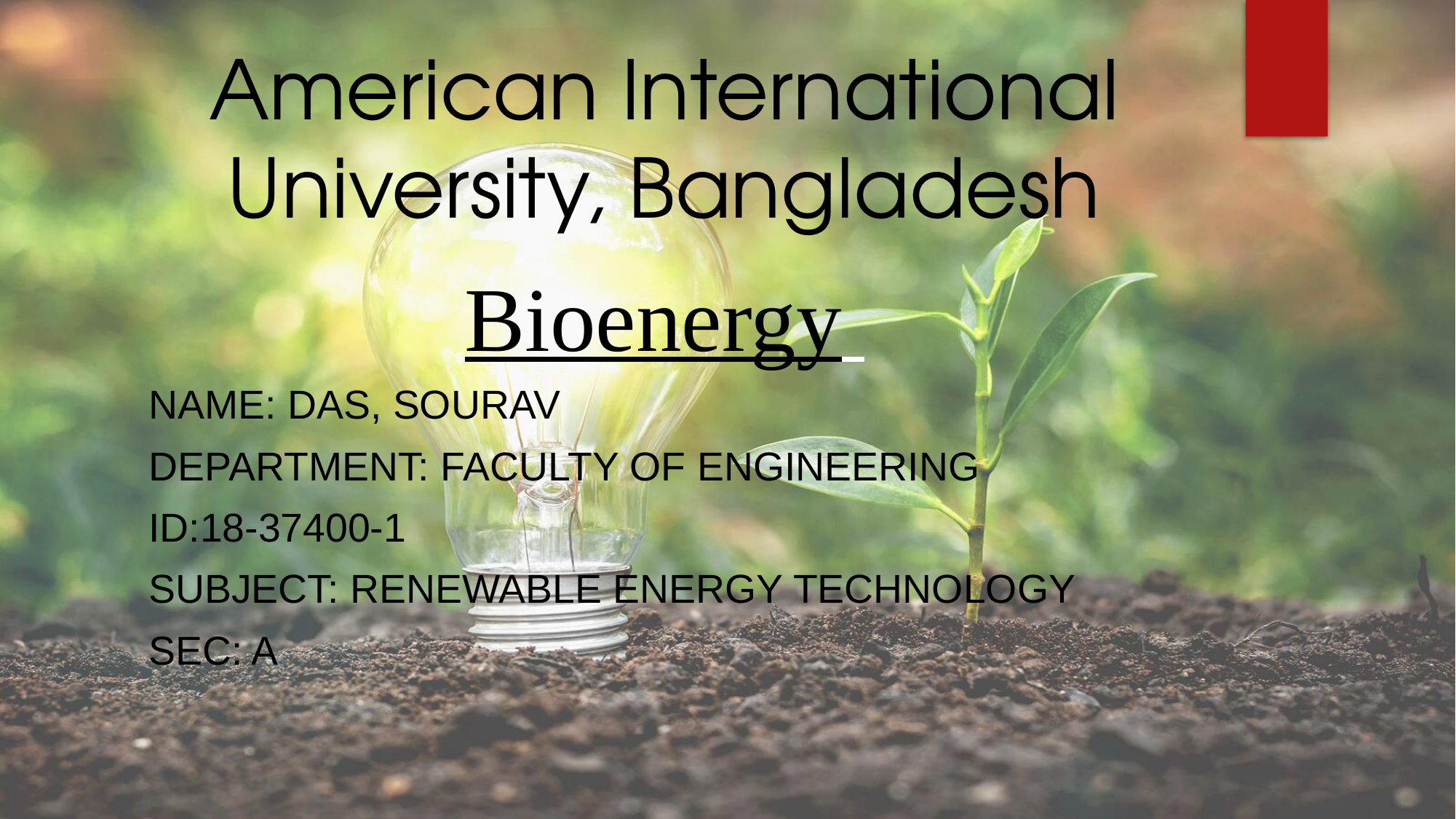

American International University, Bangladesh
# Bioenergy
Name: DAS, Sourav
Department: Faculty of engineering
ID:18-37400-1
Subject: renewable energy technology
Sec: A